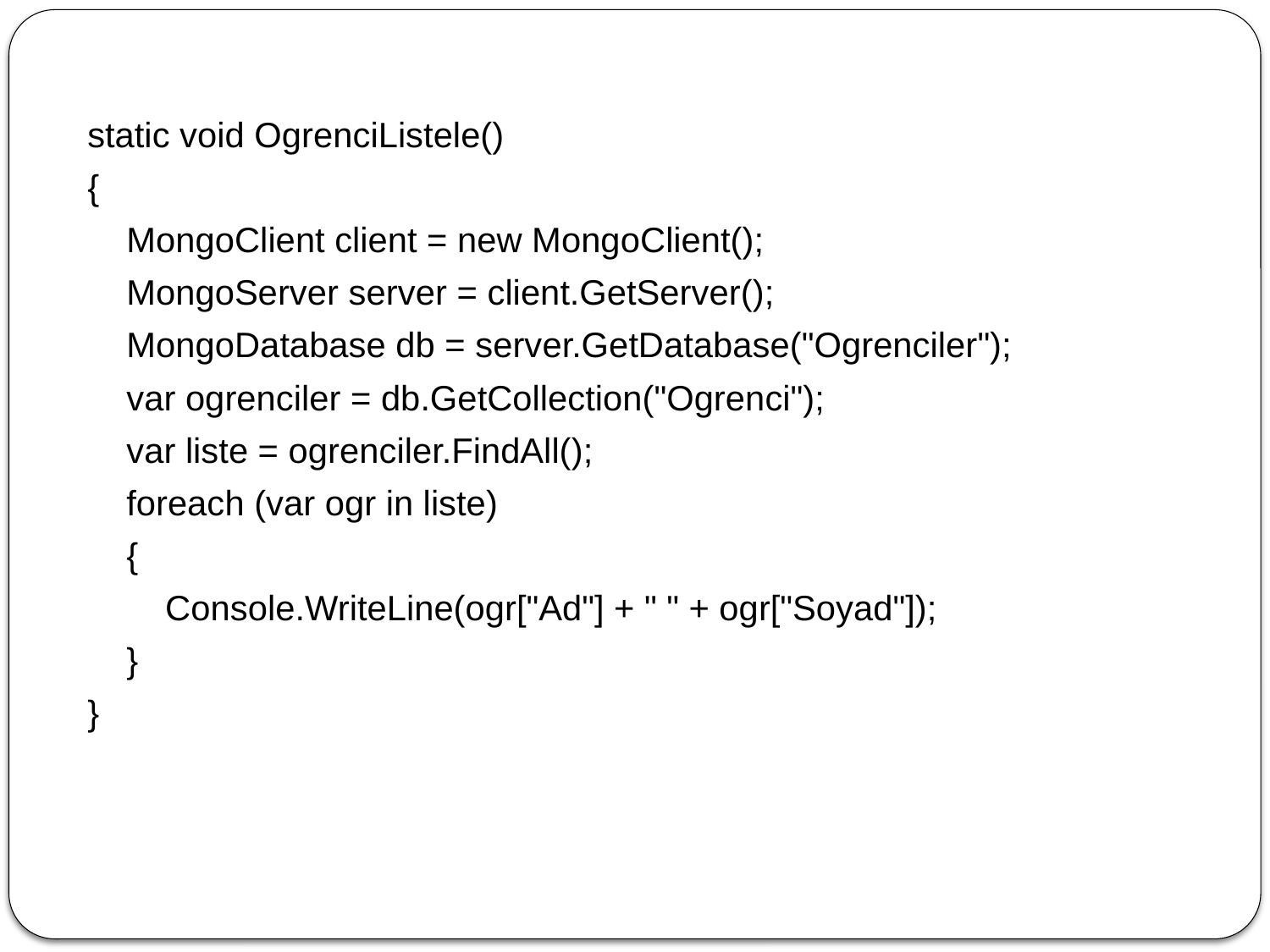

static void OgrenciListele()
{
    MongoClient client = new MongoClient();
    MongoServer server = client.GetServer();
    MongoDatabase db = server.GetDatabase("Ogrenciler");
    var ogrenciler = db.GetCollection("Ogrenci");
    var liste = ogrenciler.FindAll();
    foreach (var ogr in liste)
    {
        Console.WriteLine(ogr["Ad"] + " " + ogr["Soyad"]);
    }
}